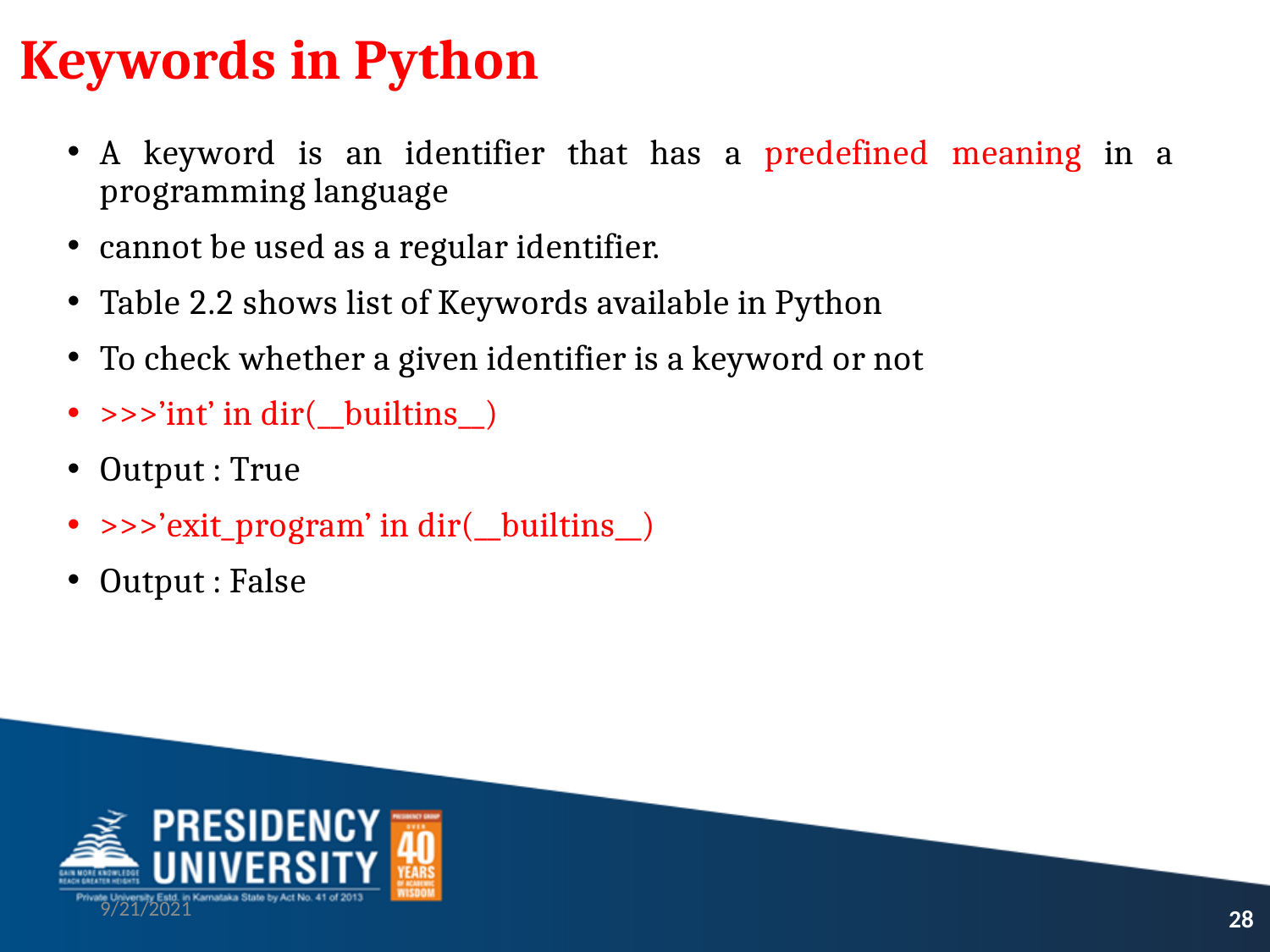

# Keywords in Python
A keyword is an identifier that has a predefined meaning in a programming language
cannot be used as a regular identifier.
Table 2.2 shows list of Keywords available in Python
To check whether a given identifier is a keyword or not
>>>’int’ in dir(__builtins__)
Output : True
>>>’exit_program’ in dir(__builtins__)
Output : False

9/21/2021
28